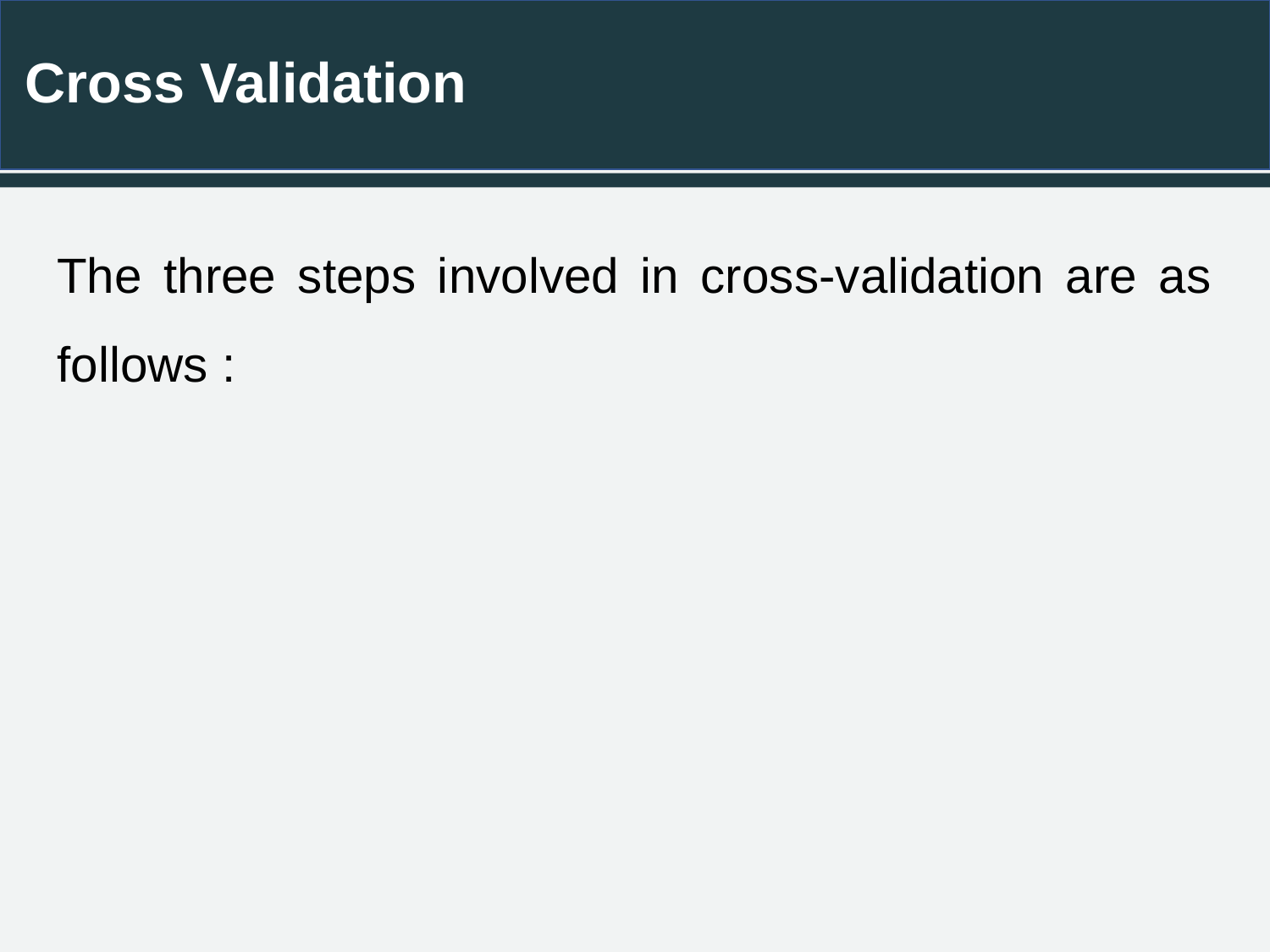

# Cross Validation
The three steps involved in cross-validation are as follows :